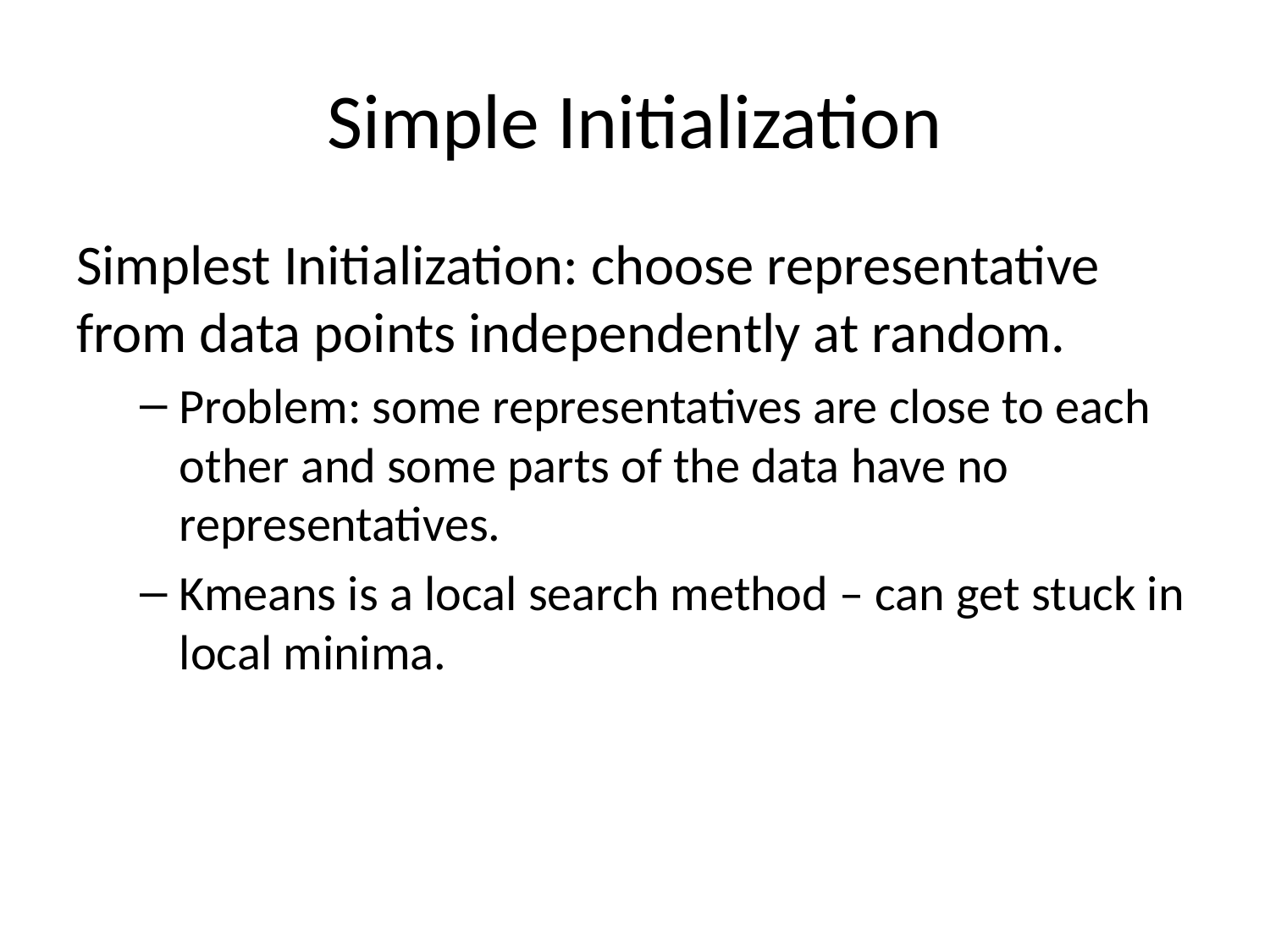

# Simple Initialization
Simplest Initialization: choose representative from data points independently at random.
Problem: some representatives are close to each other and some parts of the data have no representatives.
Kmeans is a local search method – can get stuck in local minima.